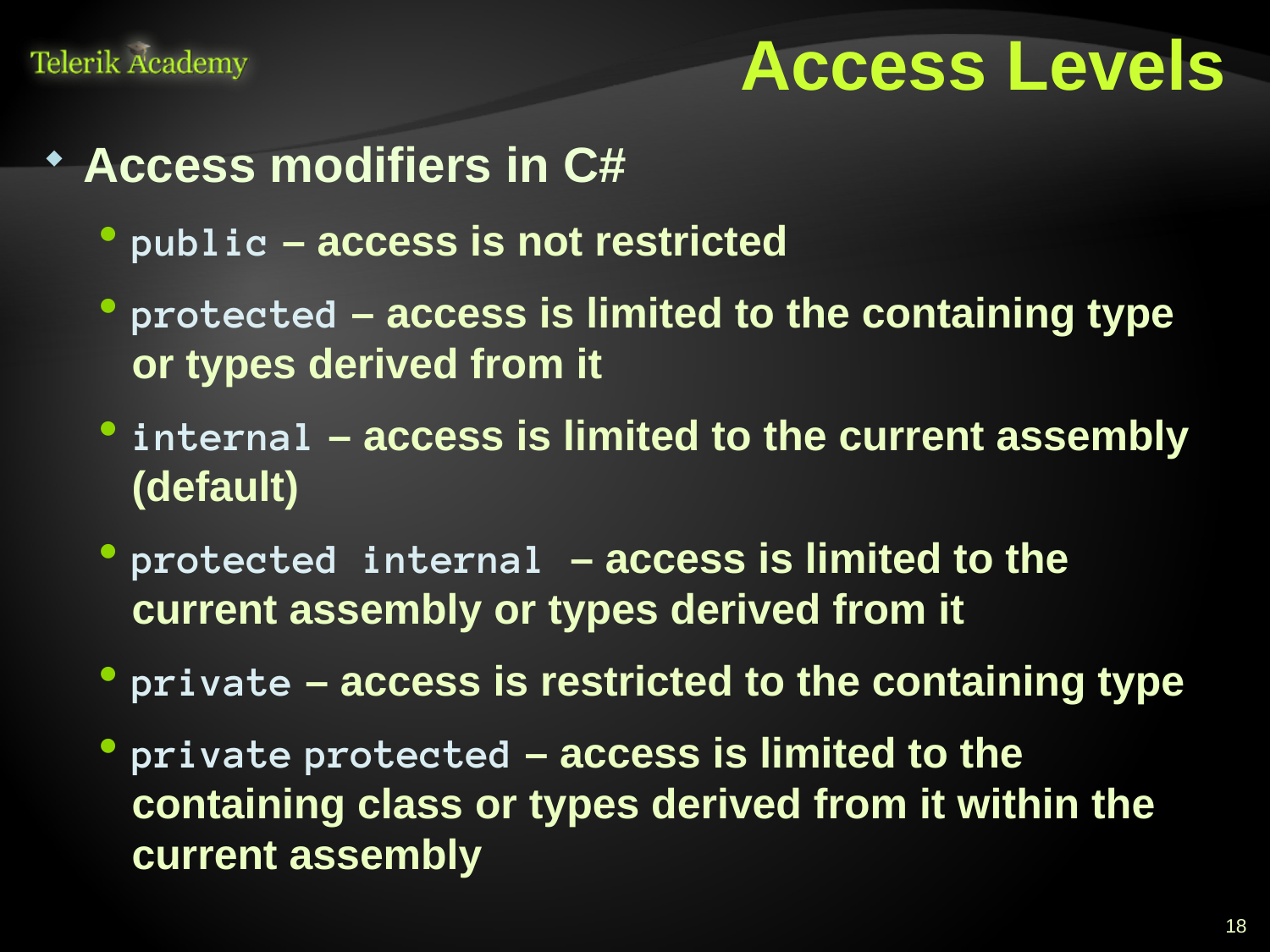

# Access Levels
Access modifiers in C#
public – access is not restricted
protected – access is limited to the containing type or types derived from it
internal – access is limited to the current assembly (default)
protected internal – access is limited to the current assembly or types derived from it
private – access is restricted to the containing type
private protected – access is limited to the containing class or types derived from it within the current assembly
18